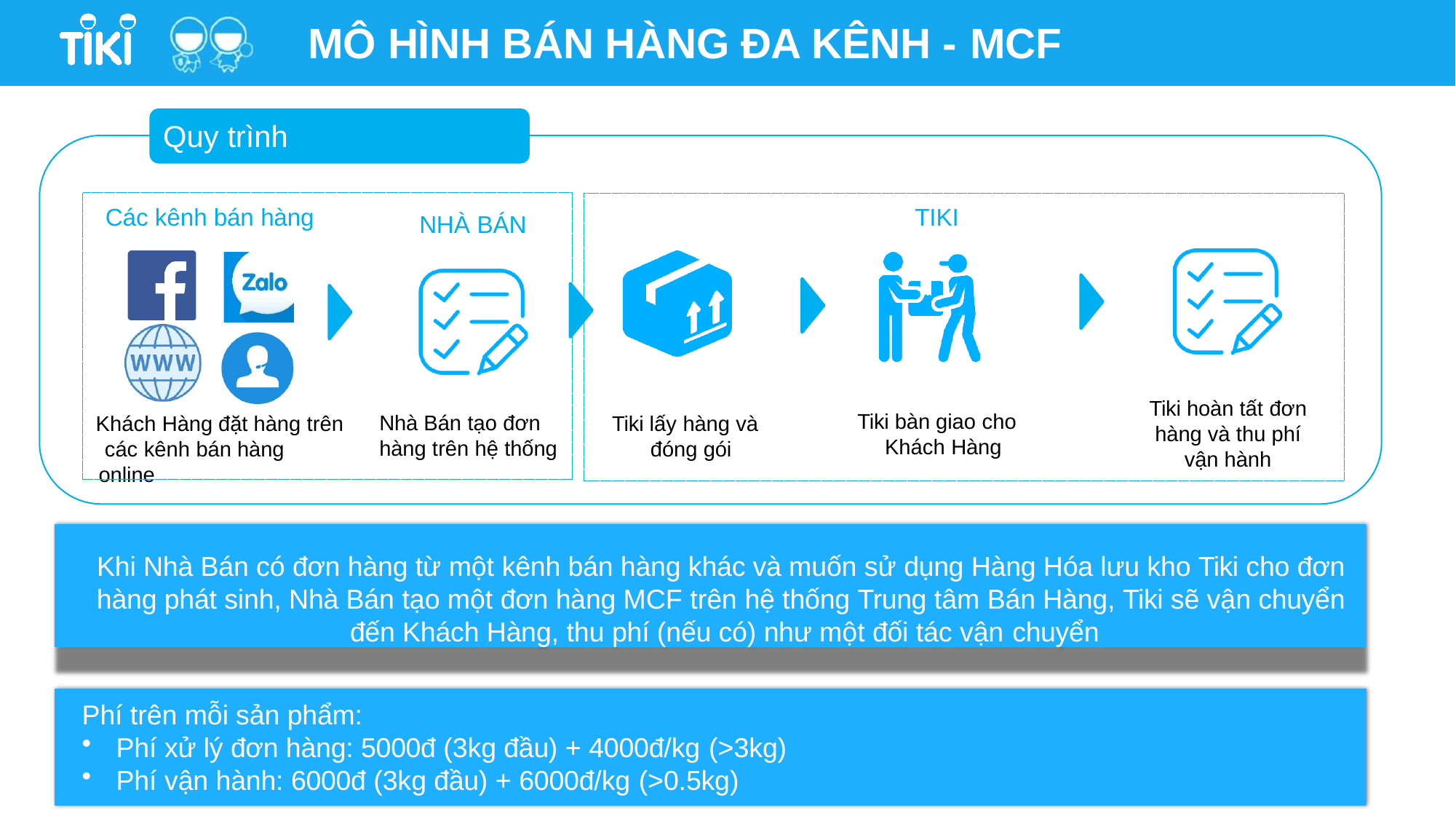

# MÔ HÌNH BÁN HÀNG ĐA KÊNH - MCF

Quy trình

Các kênh bán hàng
TIKI
NHÀ BÁN

Tiki hoàn tất đơn  hàng và thu phí  vận hành
Tiki bàn giao cho  Khách Hàng
Nhà Bán tạo đơn  hàng trên hệ thống
Khách Hàng đặt hàng trên  các kênh bán hàng online
Tiki lấy hàng và  đóng gói

Khi Nhà Bán có đơn hàng từ một kênh bán hàng khác và muốn sử dụng Hàng Hóa lưu kho Tiki cho đơn  hàng phát sinh, Nhà Bán tạo một đơn hàng MCF trên hệ thống Trung tâm Bán Hàng, Tiki sẽ vận chuyển  đến Khách Hàng, thu phí (nếu có) như một đối tác vận chuyển

Phí trên mỗi sản phẩm:
Phí xử lý đơn hàng: 5000đ (3kg đầu) + 4000đ/kg (>3kg)
Phí vận hành: 6000đ (3kg đầu) + 6000đ/kg (>0.5kg)